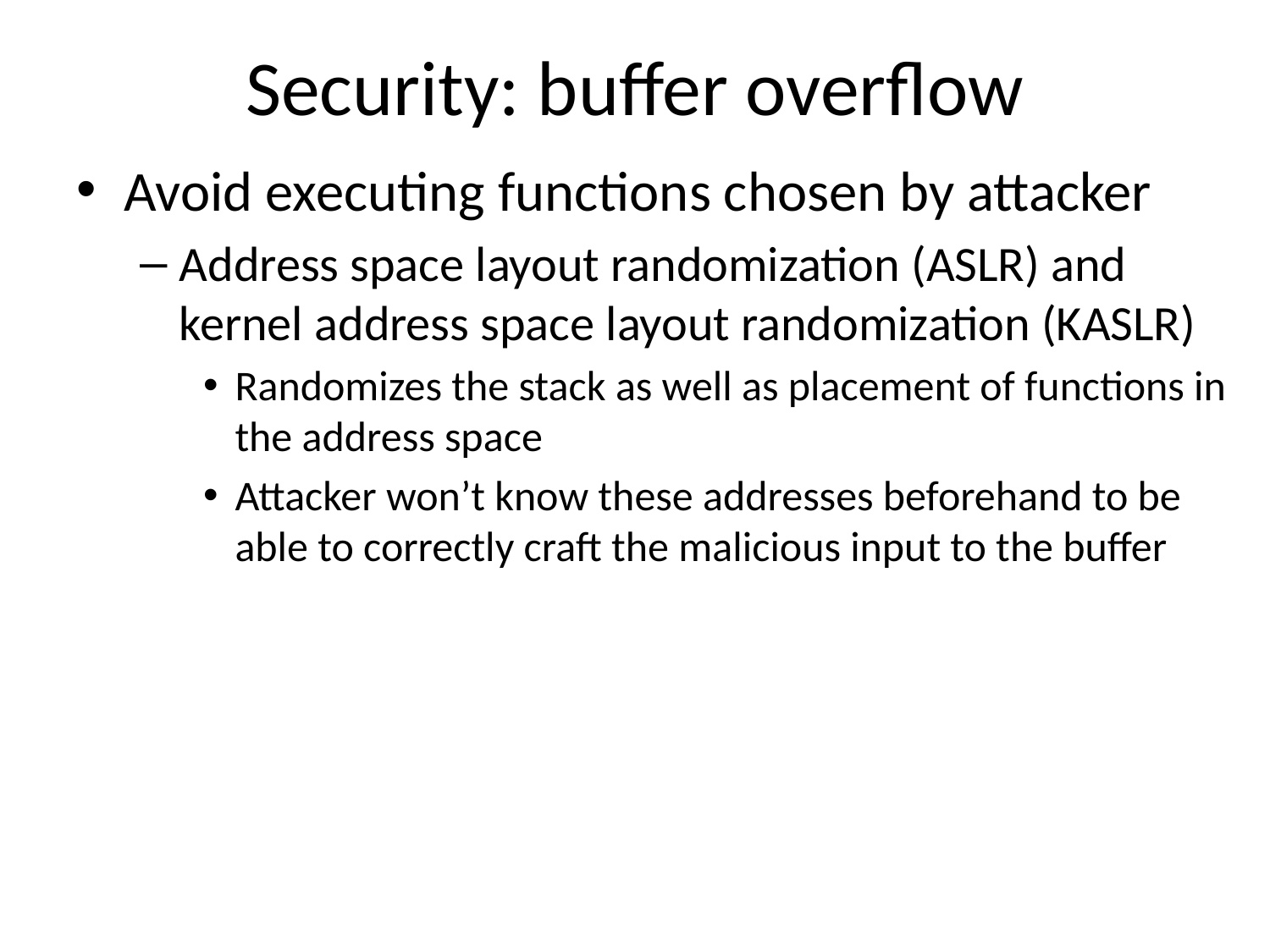

# Security: buffer overflow
Avoid executing functions chosen by attacker
Address space layout randomization (ASLR) and kernel address space layout randomization (KASLR)
Randomizes the stack as well as placement of functions in the address space
Attacker won’t know these addresses beforehand to be able to correctly craft the malicious input to the buffer